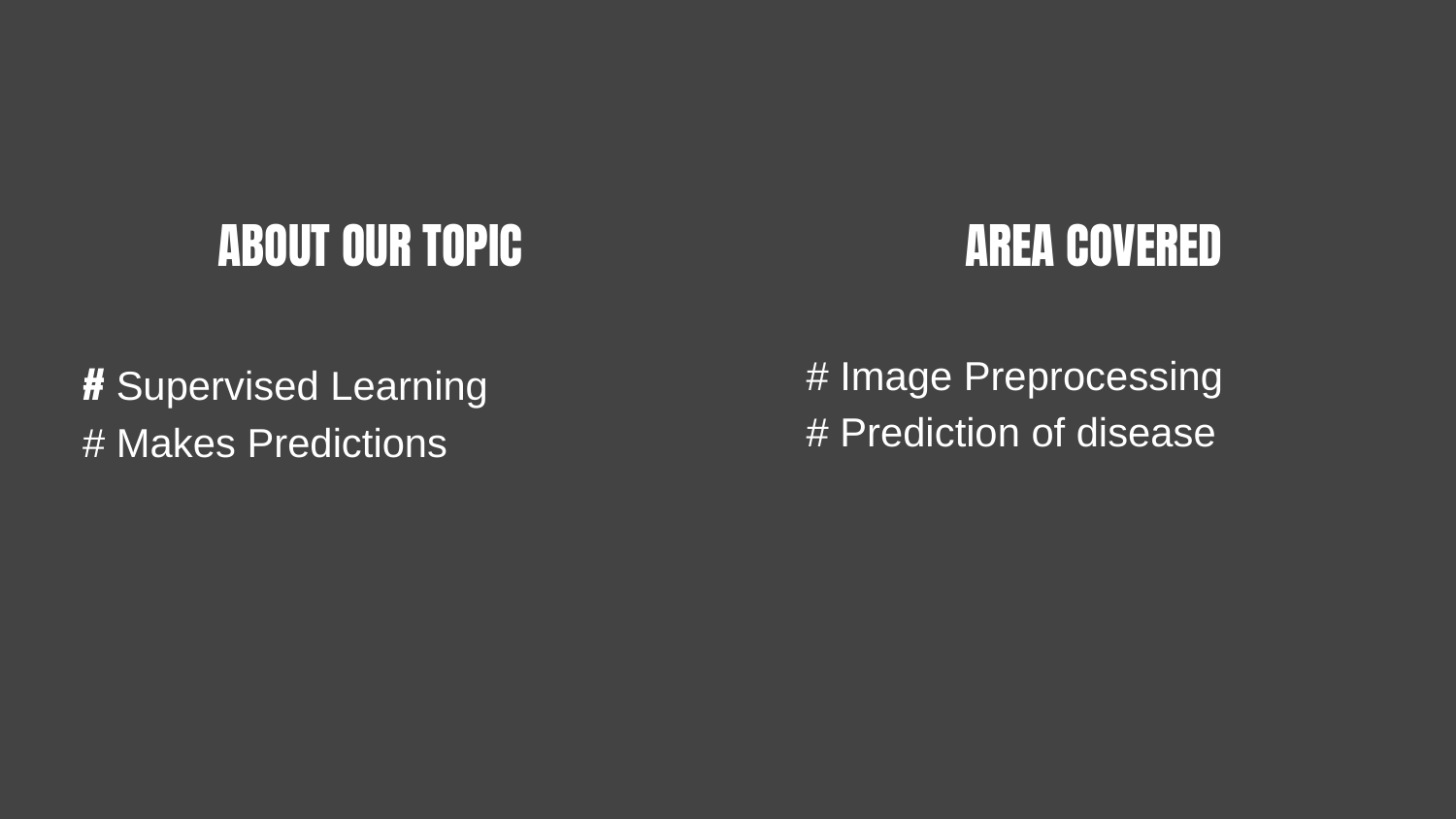

ABOUT OUR TOPIC

# Supervised Learning
# Makes Predictions
AREA COVERED

# Image Preprocessing
# Prediction of disease